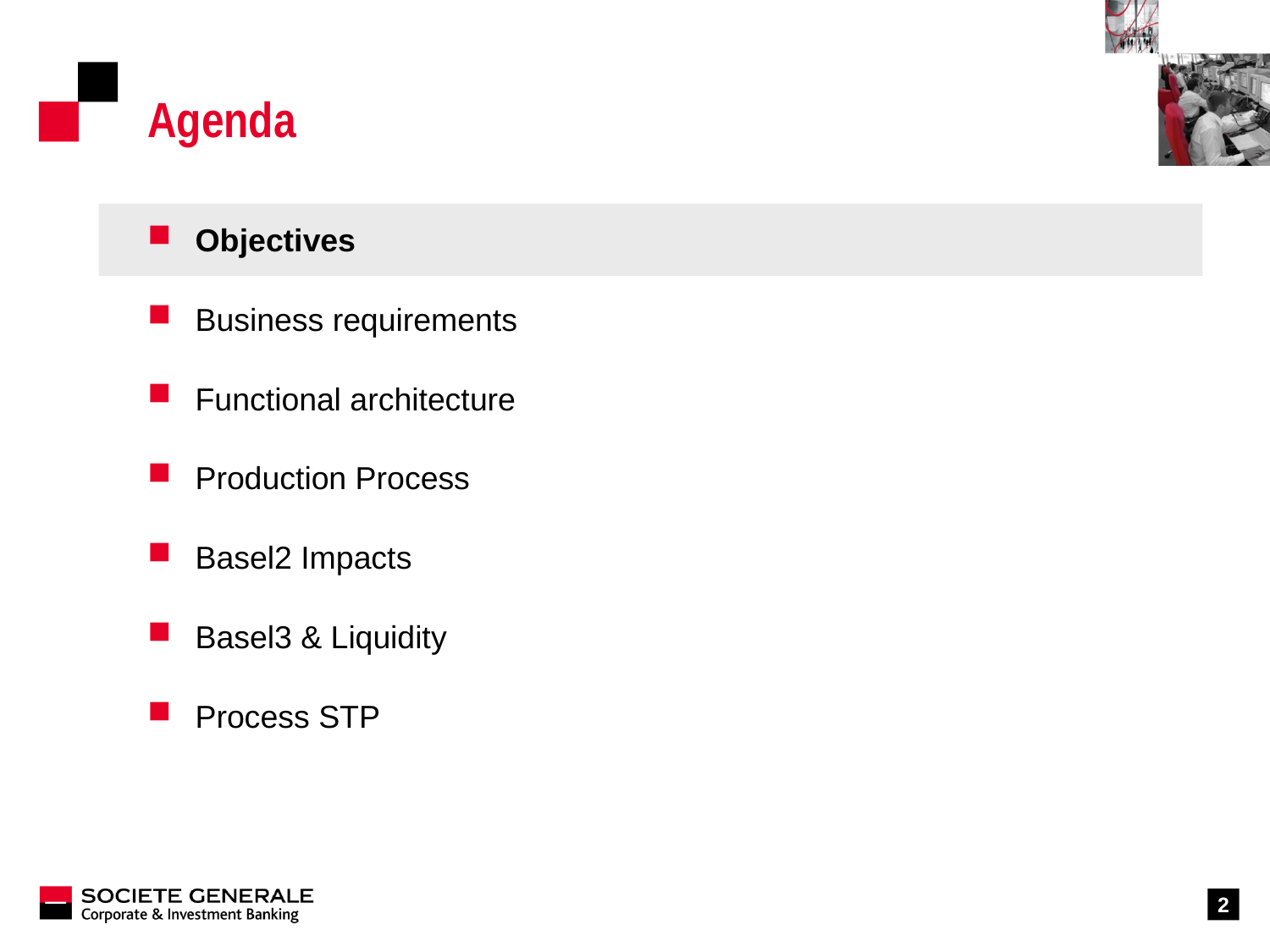

# Agenda

Objectives
Business requirements
Functional architecture
Production Process
Basel2 Impacts
Basel3 & Liquidity
Process STP

2